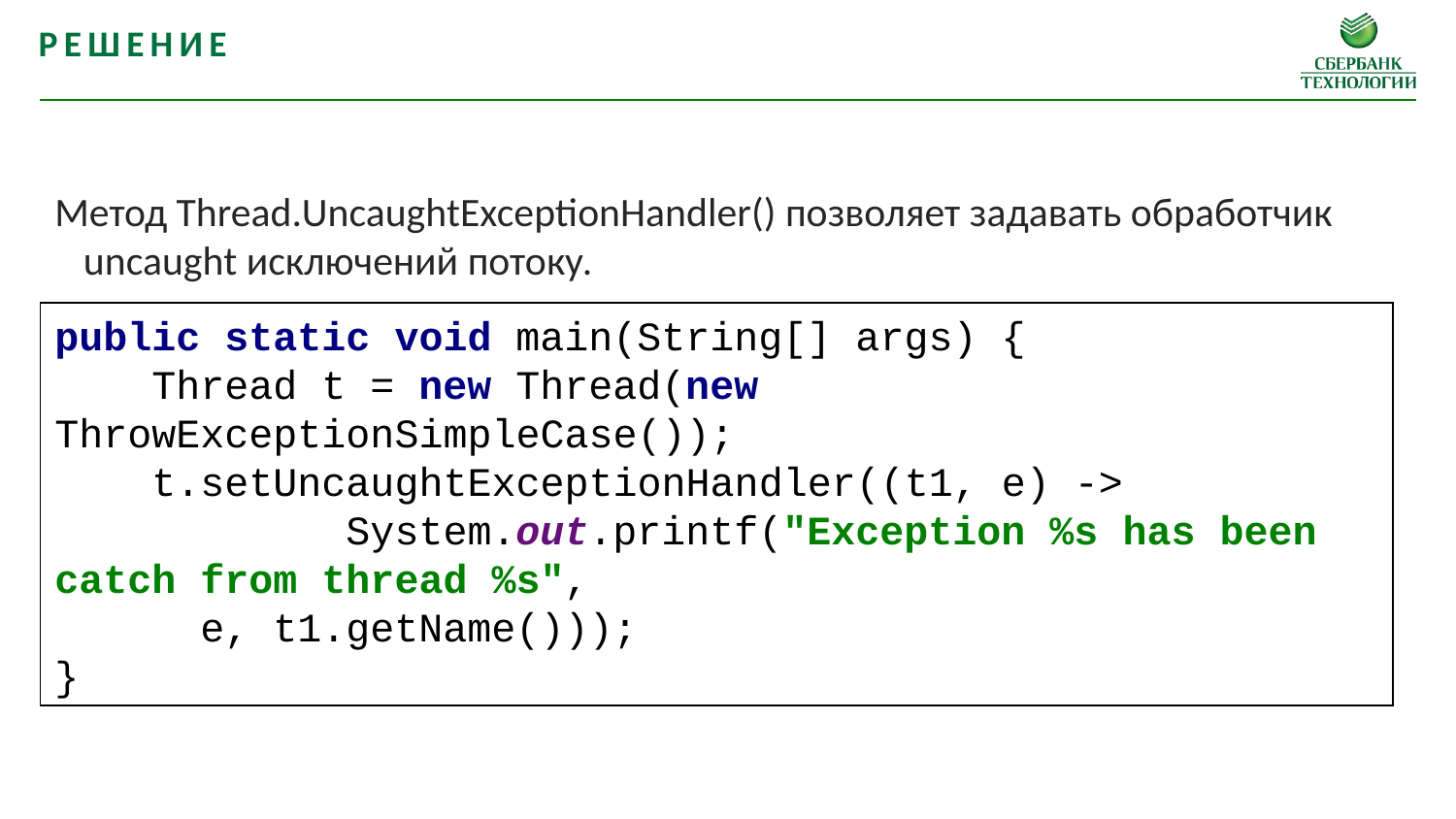

решение
Метод Thread.UncaughtExceptionHandler() позволяет задавать обработчик uncaught исключений потоку.

public static void main(String[] args) {
    Thread t = new Thread(new ThrowExceptionSimpleCase());
    t.setUncaughtExceptionHandler((t1, e) ->
            System.out.printf("Exception %s has been catch from thread %s",
	e, t1.getName()));
}